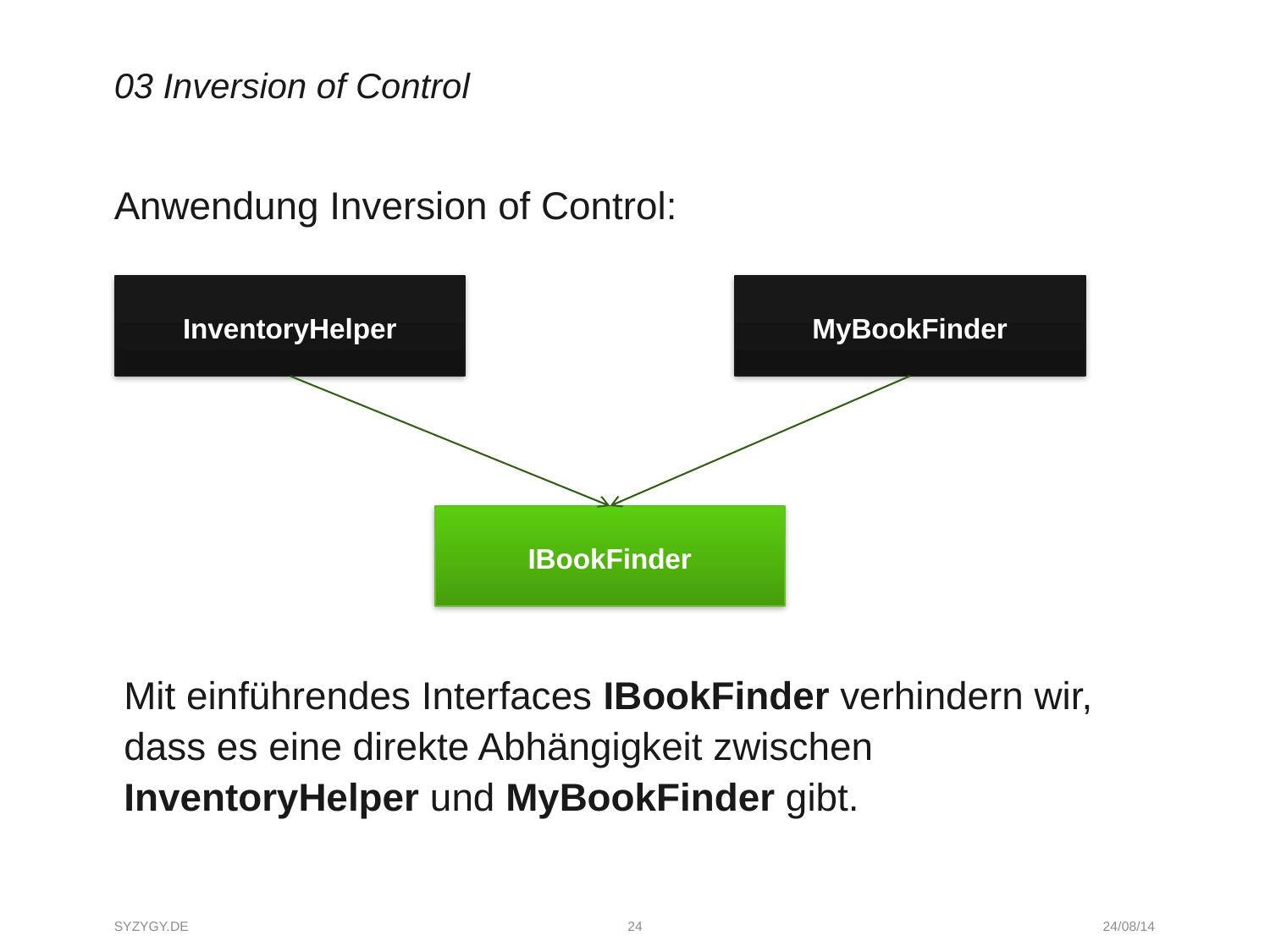

# 03 Inversion of Control
Anwendung Inversion of Control:

InventoryHelper
MyBookFinder
IBookFinder
Mit einführendes Interfaces IBookFinder verhindern wir, dass es eine direkte Abhängigkeit zwischen InventoryHelper und MyBookFinder gibt.

SYZYGY.DE
24
24/08/14